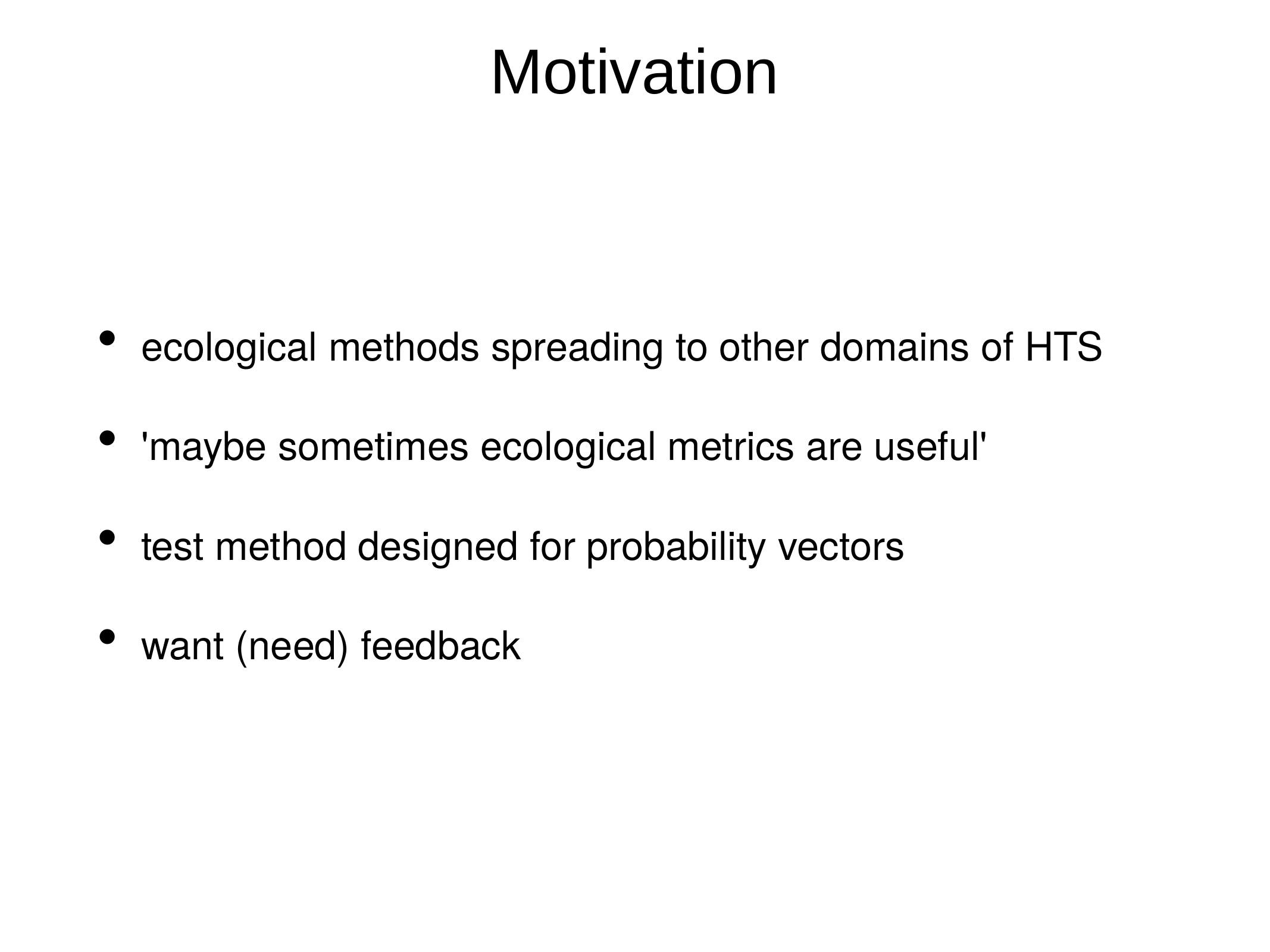

# Motivation
ecological methods spreading to other domains of HTS
'maybe sometimes ecological metrics are useful'
test method designed for probability vectors
want (need) feedback
2